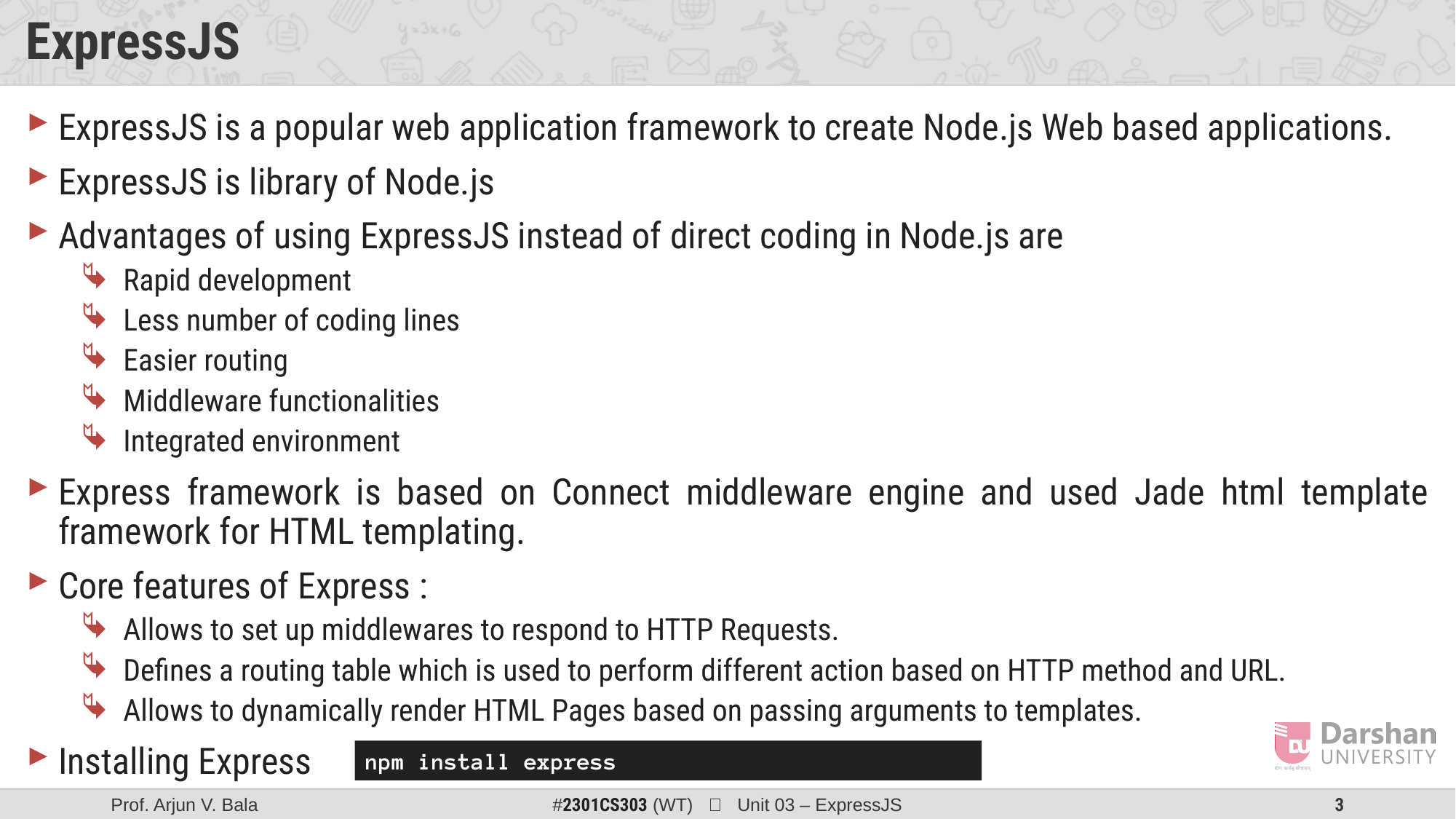

# ExpressJS
ExpressJS is a popular web application framework to create Node.js Web based applications.
ExpressJS is library of Node.js
Advantages of using ExpressJS instead of direct coding in Node.js are
Rapid development
Less number of coding lines
Easier routing
Middleware functionalities
Integrated environment
Express framework is based on Connect middleware engine and used Jade html template framework for HTML templating.
Core features of Express :
Allows to set up middlewares to respond to HTTP Requests.
Defines a routing table which is used to perform different action based on HTTP method and URL.
Allows to dynamically render HTML Pages based on passing arguments to templates.
Installing Express
npm install express